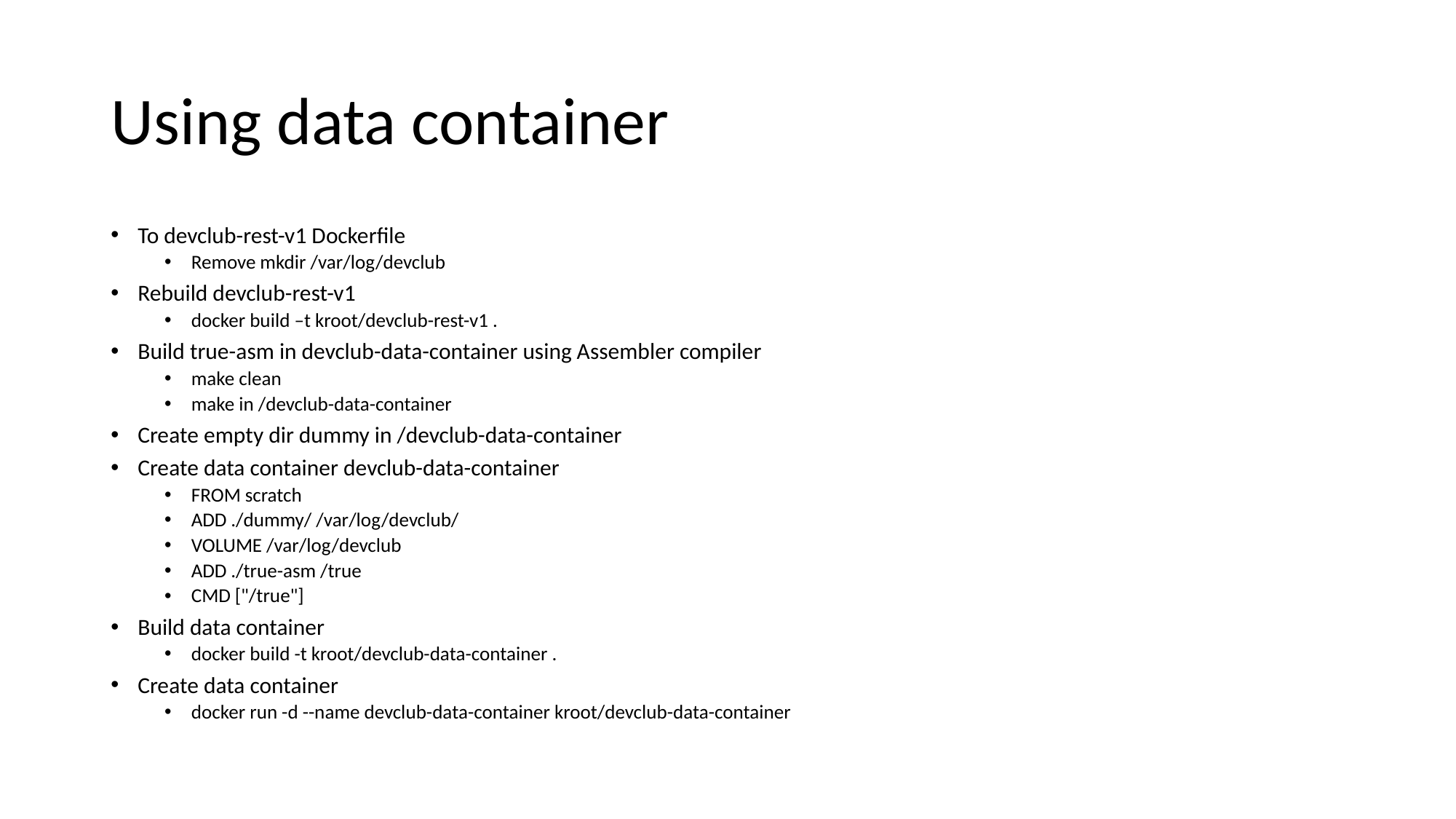

# Using data container
To devclub-rest-v1 Dockerfile
Remove mkdir /var/log/devclub
Rebuild devclub-rest-v1
docker build –t kroot/devclub-rest-v1 .
Build true-asm in devclub-data-container using Assembler compiler
make clean
make in /devclub-data-container
Create empty dir dummy in /devclub-data-container
Create data container devclub-data-container
FROM scratch
ADD ./dummy/ /var/log/devclub/
VOLUME /var/log/devclub
ADD ./true-asm /true
CMD ["/true"]
Build data container
docker build -t kroot/devclub-data-container .
Create data container
docker run -d --name devclub-data-container kroot/devclub-data-container